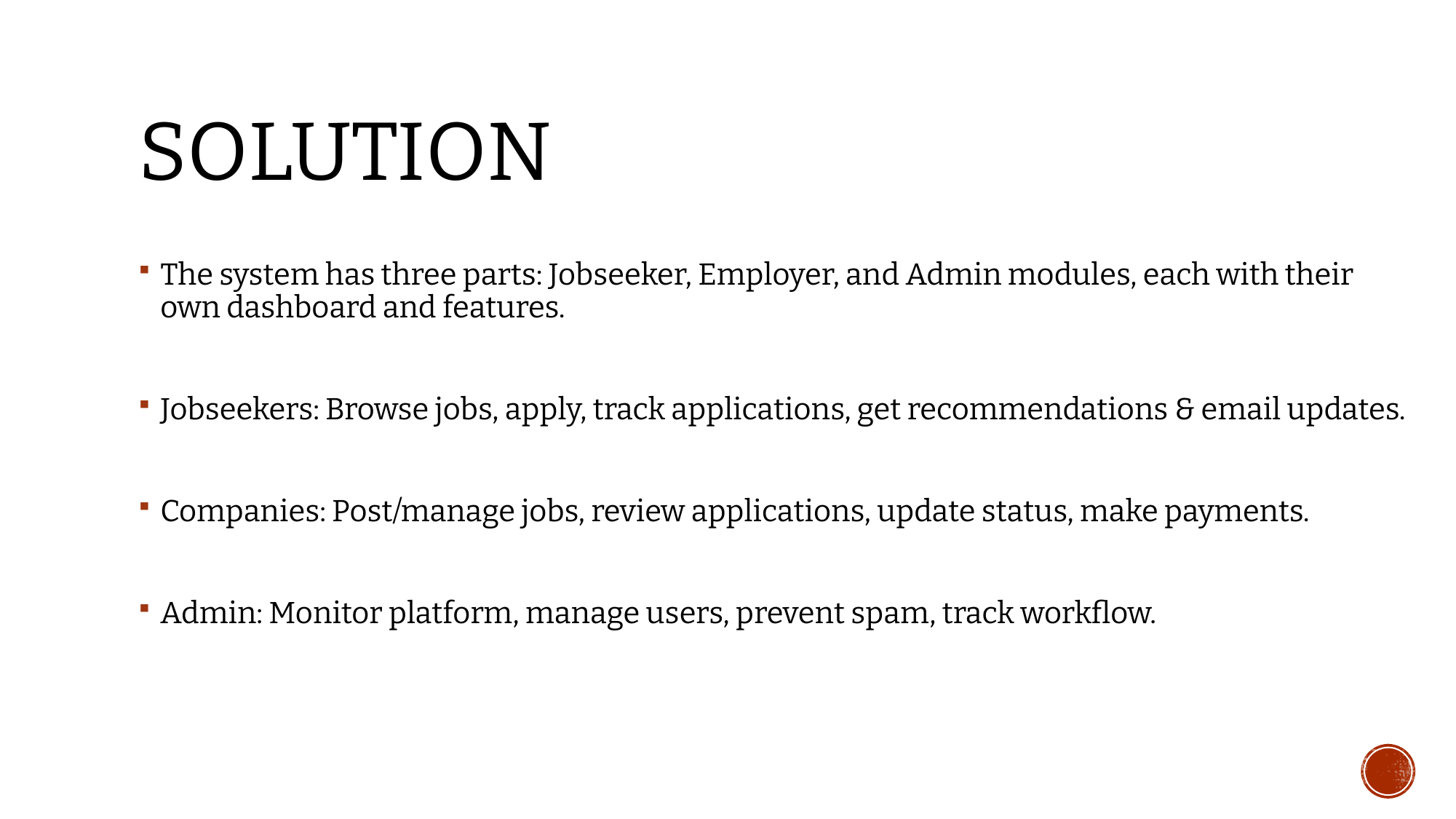

# solution
The system has three parts: Jobseeker, Employer, and Admin modules, each with their own dashboard and features.

Jobseekers: Browse jobs, apply, track applications, get recommendations & email updates.

Companies: Post/manage jobs, review applications, update status, make payments.

Admin: Monitor platform, manage users, prevent spam, track workflow.